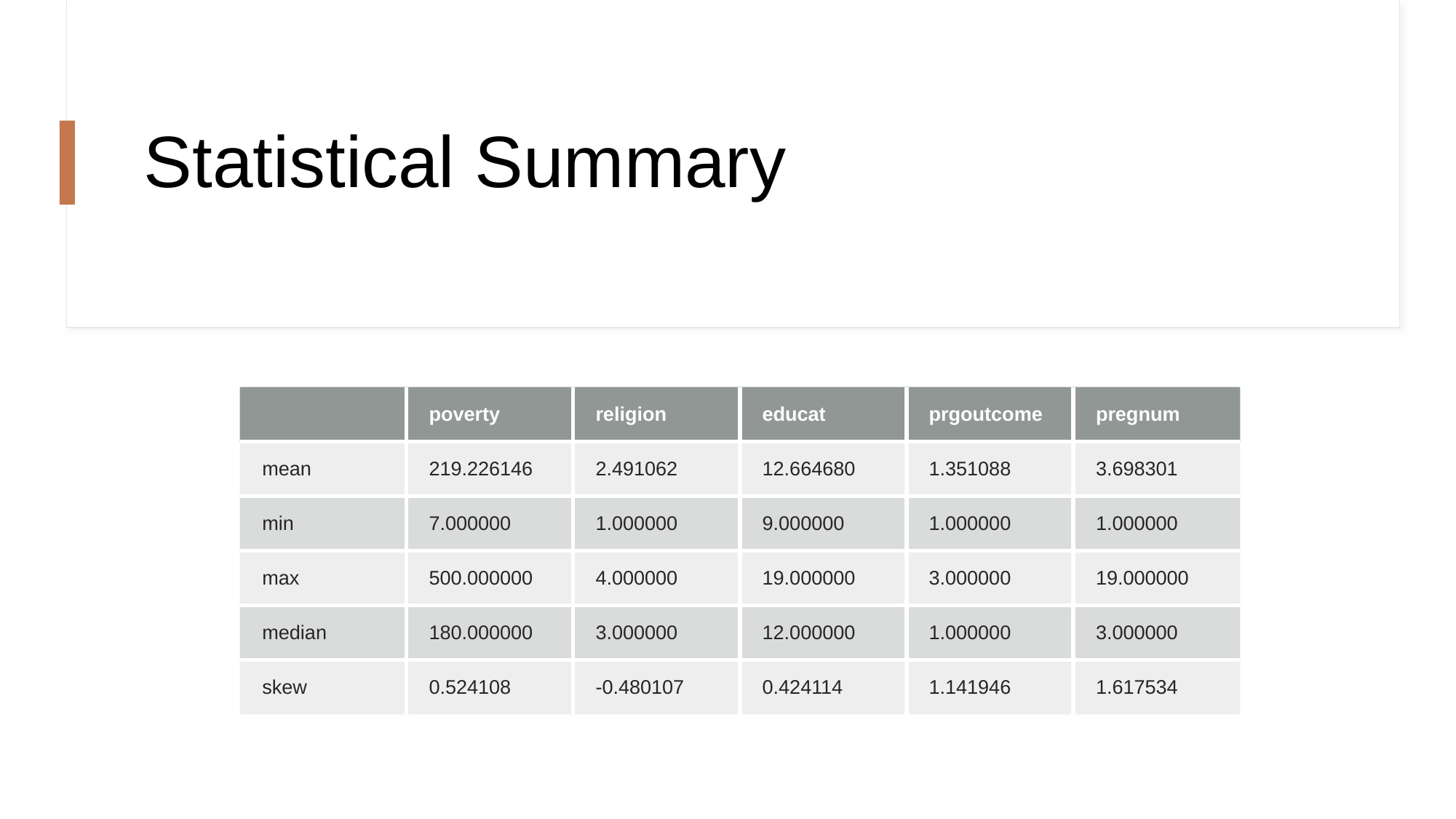

# Statistical Summary

|  | poverty | religion | educat | prgoutcome | pregnum |
| --- | --- | --- | --- | --- | --- |
| mean | 219.226146 | 2.491062 | 12.664680 | 1.351088 | 3.698301 |
| min | 7.000000 | 1.000000 | 9.000000 | 1.000000 | 1.000000 |
| max | 500.000000 | 4.000000 | 19.000000 | 3.000000 | 19.000000 |
| median | 180.000000 | 3.000000 | 12.000000 | 1.000000 | 3.000000 |
| skew | 0.524108 | -0.480107 | 0.424114 | 1.141946 | 1.617534 |